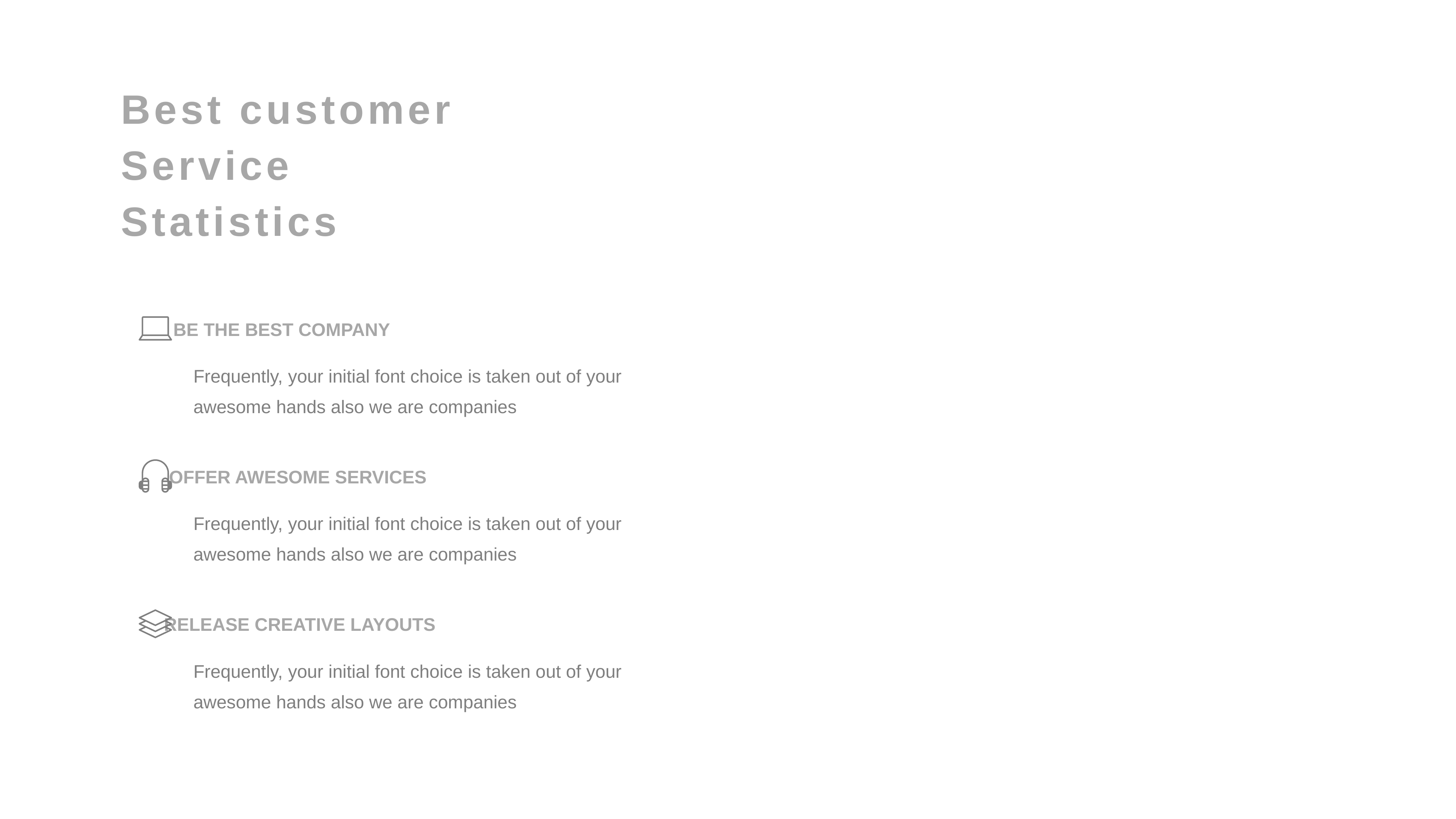

Best customer
Service
Statistics
BE THE BEST COMPANY

Frequently, your initial font choice is taken out of your awesome hands also we are companies

OFFER AWESOME SERVICES
Frequently, your initial font choice is taken out of your awesome hands also we are companies

RELEASE CREATIVE LAYOUTS
Frequently, your initial font choice is taken out of your awesome hands also we are companies